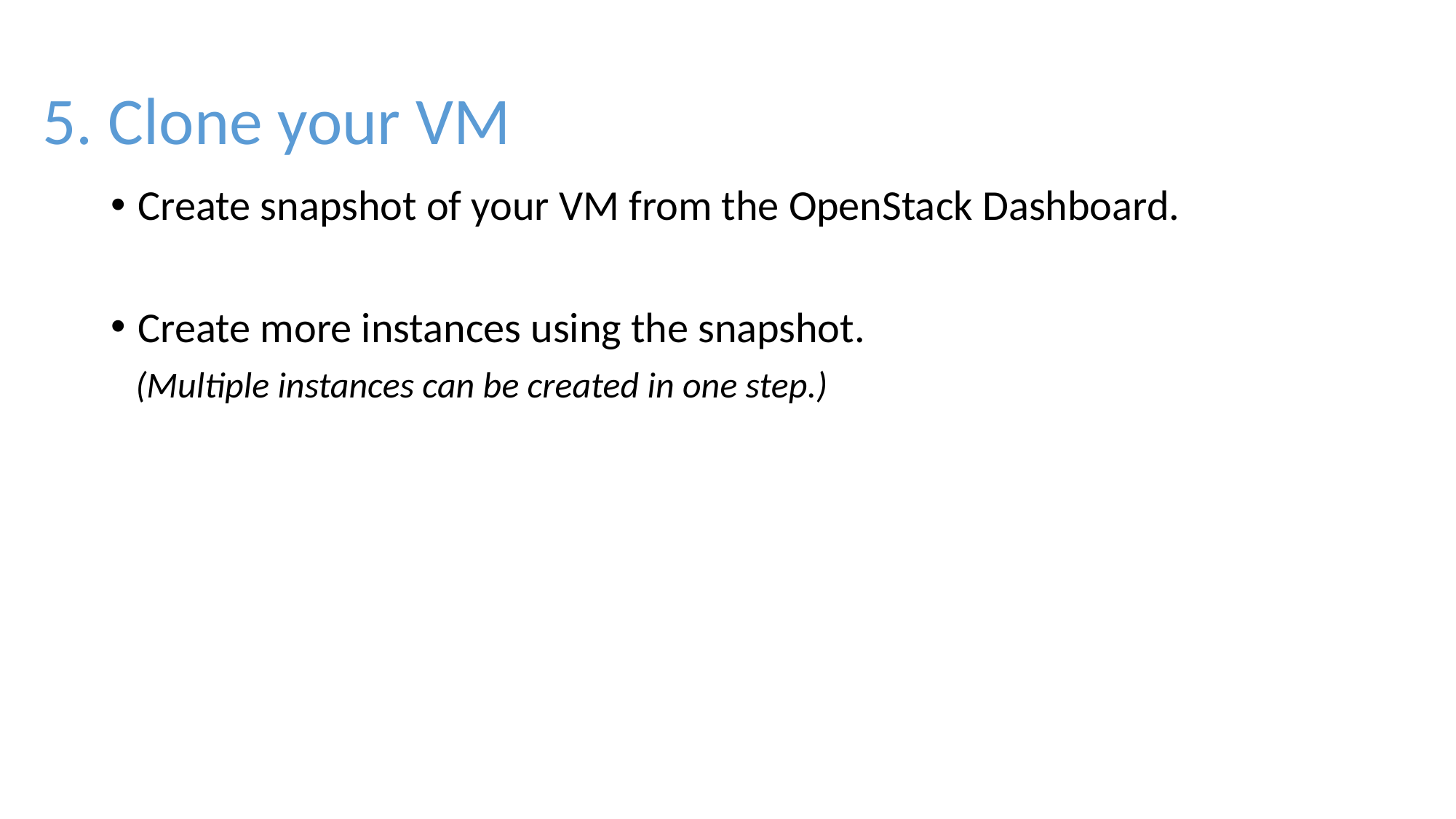

# 5. Clone your VM
Create snapshot of your VM from the OpenStack Dashboard.

Create more instances using the snapshot.
   (Multiple instances can be created in one step.)